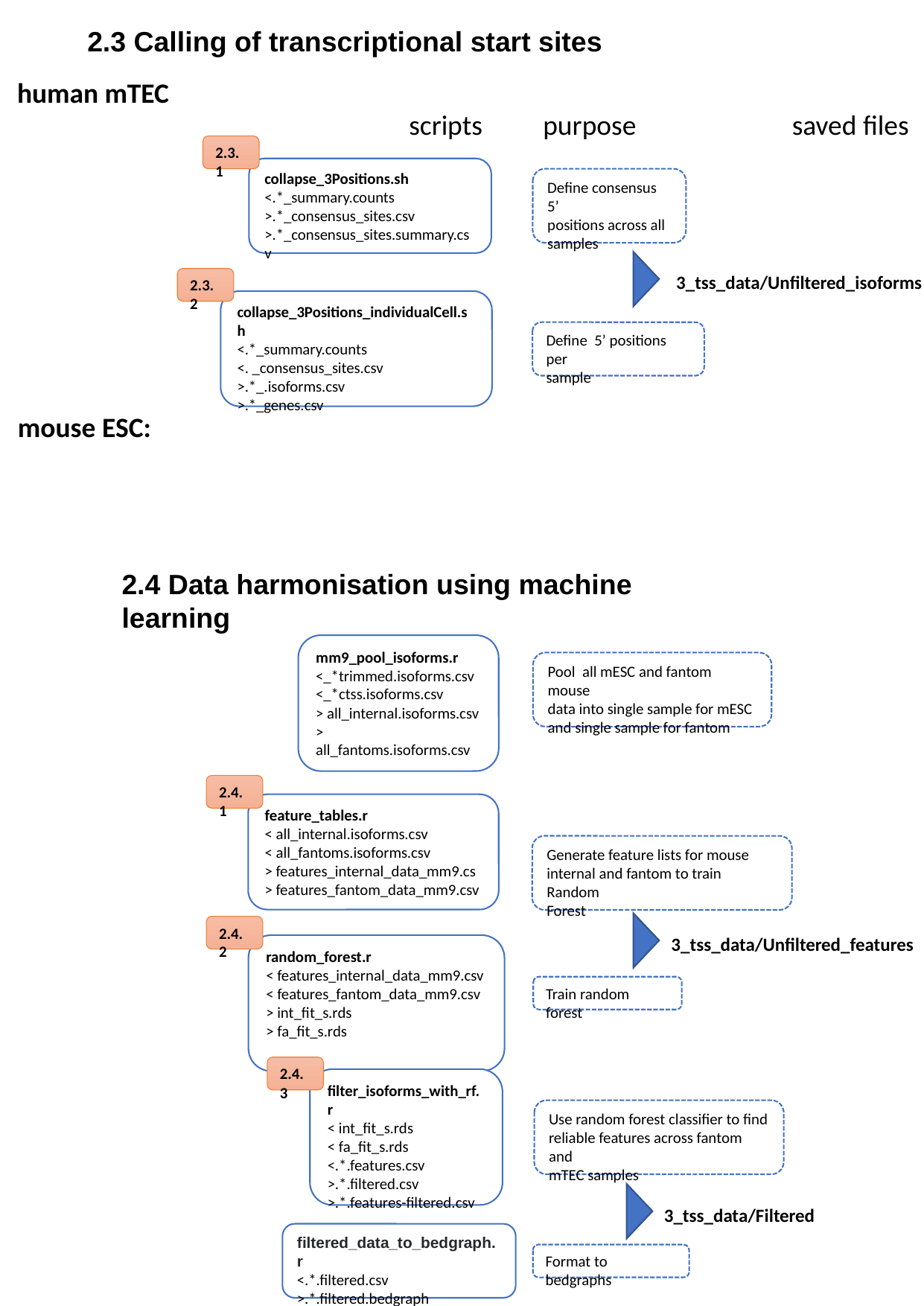

2.3 Calling of transcriptional start sites
human mTEC
scripts
purpose
saved files
2.3.1
collapse_3Positions.sh
<.*_summary.counts
>.*_consensus_sites.csv
>.*_consensus_sites.summary.csv
Define consensus 5’
positions across all
samples
3_tss_data/Unfiltered_isoforms

2.3.2
collapse_3Positions_individualCell.sh
<.*_summary.counts
<. _consensus_sites.csv
>.*_.isoforms.csv
>.*_genes.csv
Define  5’ positions per
sample
mouse ESC:
2.4 Data harmonisation using machine learning
mm9_pool_isoforms.r
<_*trimmed.isoforms.csv
<_*ctss.isoforms.csv
> all_internal.isoforms.csv
> all_fantoms.isoforms.csv

Pool  all mESC and fantom mouse
data into single sample for mESC
and single sample for fantom
2.4.1
feature_tables.r
< all_internal.isoforms.csv
< all_fantoms.isoforms.csv
> features_internal_data_mm9.cs
> features_fantom_data_mm9.csv
Generate feature lists for mouse
internal and fantom to train Random
Forest
2.4.2
3_tss_data/Unfiltered_features

random_forest.r
< features_internal_data_mm9.csv
< features_fantom_data_mm9.csv
> int_fit_s.rds
> fa_fit_s.rds

Train random forest
2.4.3
filter_isoforms_with_rf.r
< int_fit_s.rds
< fa_fit_s.rds
<.*.features.csv
>.*.filtered.csv
>.*.features-filtered.csv
Use random forest classifier to find
reliable features across fantom and
mTEC samples
3_tss_data/Filtered

filtered_data_to_bedgraph.r
<.*.filtered.csv
>.*.filtered.bedgraph
Format to bedgraphs